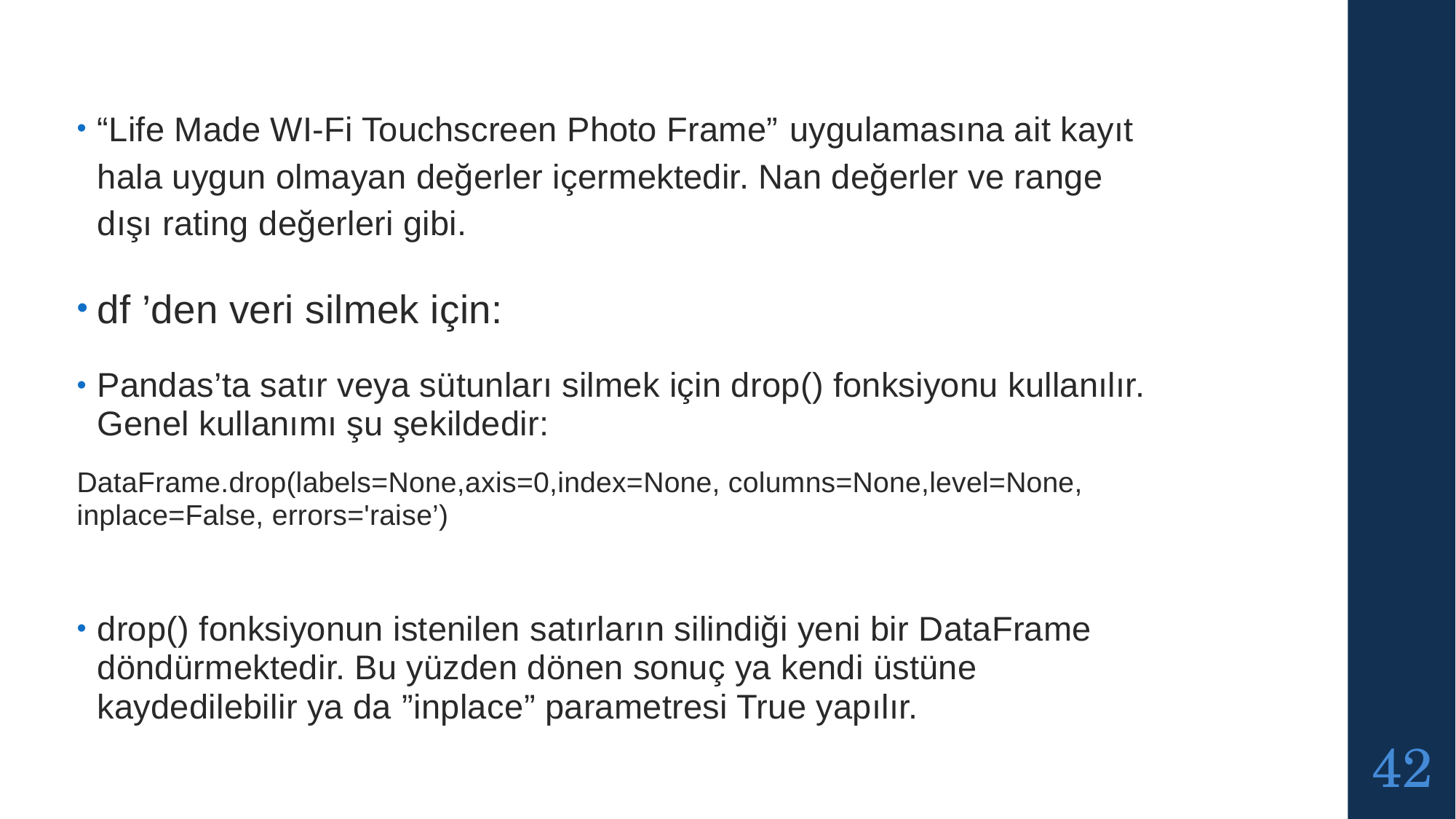

“Life Made WI-Fi Touchscreen Photo Frame” uygulamasına ait kayıt hala uygun olmayan değerler içermektedir. Nan değerler ve range dışı rating değerleri gibi.
df ’den veri silmek için:
Pandas’ta satır veya sütunları silmek için drop() fonksiyonu kullanılır. Genel kullanımı şu şekildedir:
DataFrame.drop(labels=None,axis=0,index=None, columns=None,level=None, inplace=False, errors='raise’)

drop() fonksiyonun istenilen satırların silindiği yeni bir DataFrame döndürmektedir. Bu yüzden dönen sonuç ya kendi üstüne kaydedilebilir ya da ”inplace” parametresi True yapılır.
42